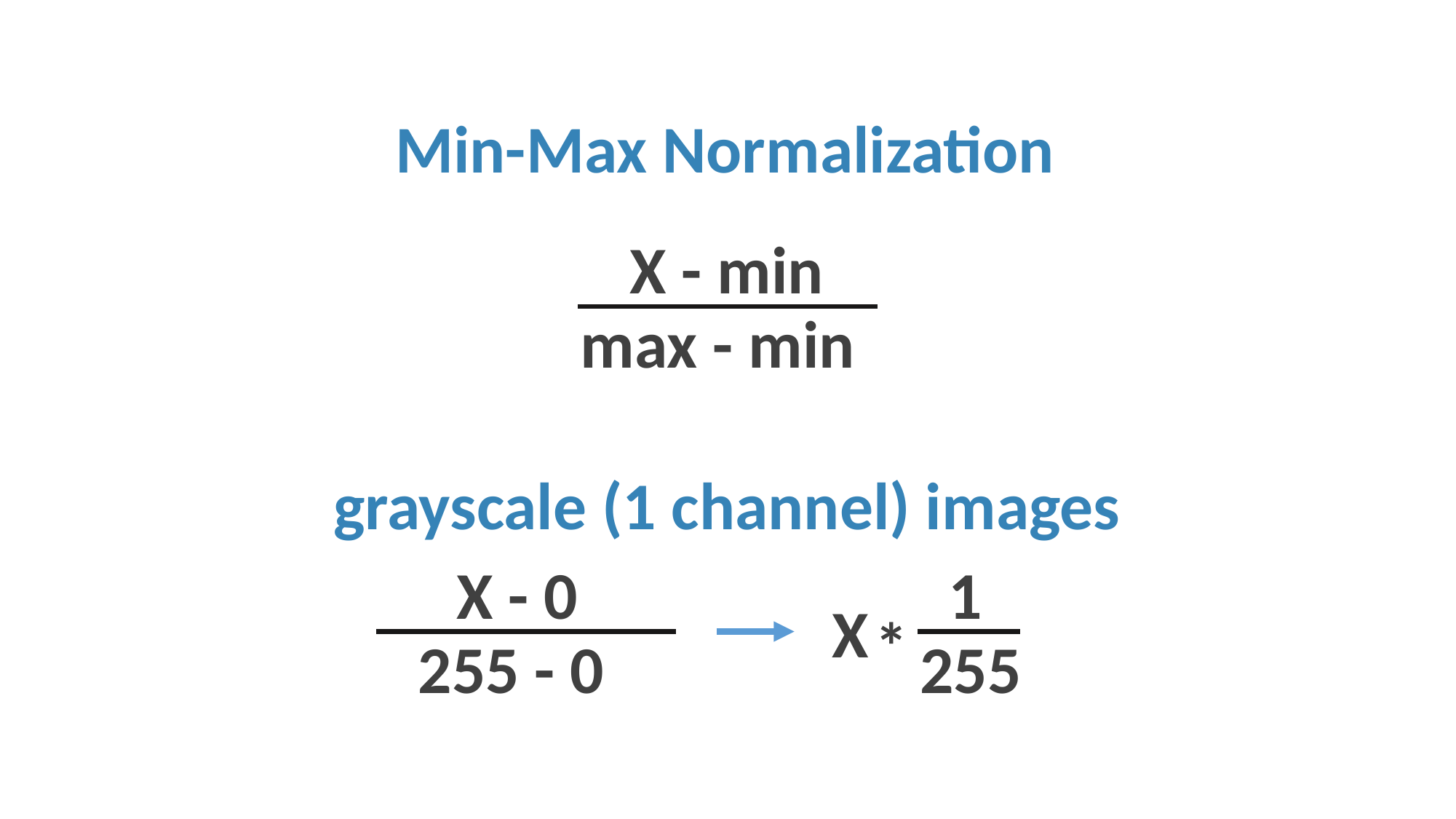

Min-Max Normalization
X - min
max - min
grayscale (1 channel) images
1
X - 0
X
*
255 - 0
255